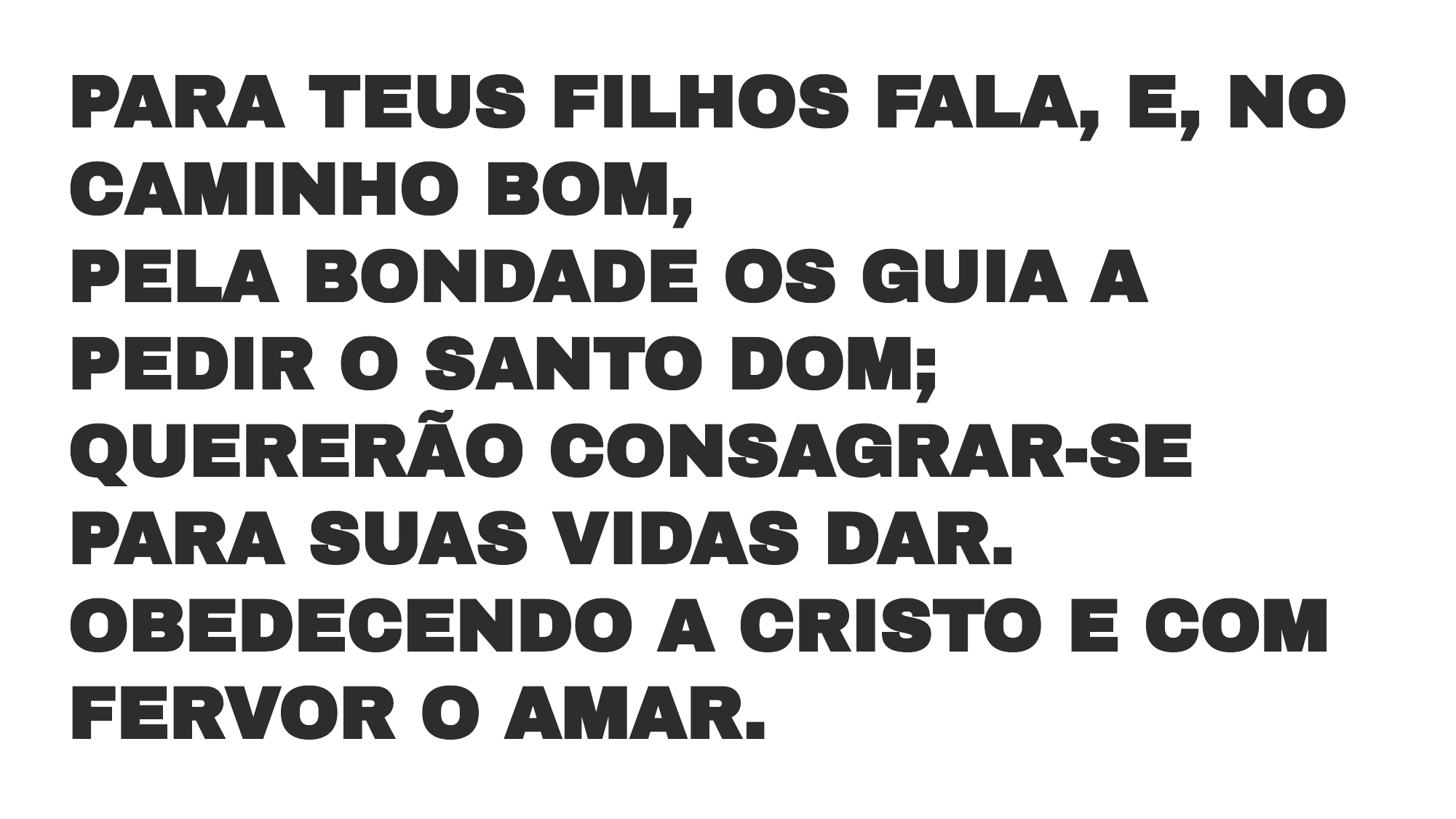

PARA TEUS FILHOS FALA, E, NO CAMINHO BOM,
PELA BONDADE OS GUIA A PEDIR O SANTO DOM;
QUERERÃO CONSAGRAR-SE PARA SUAS VIDAS DAR.
OBEDECENDO A CRISTO E COM FERVOR O AMAR.